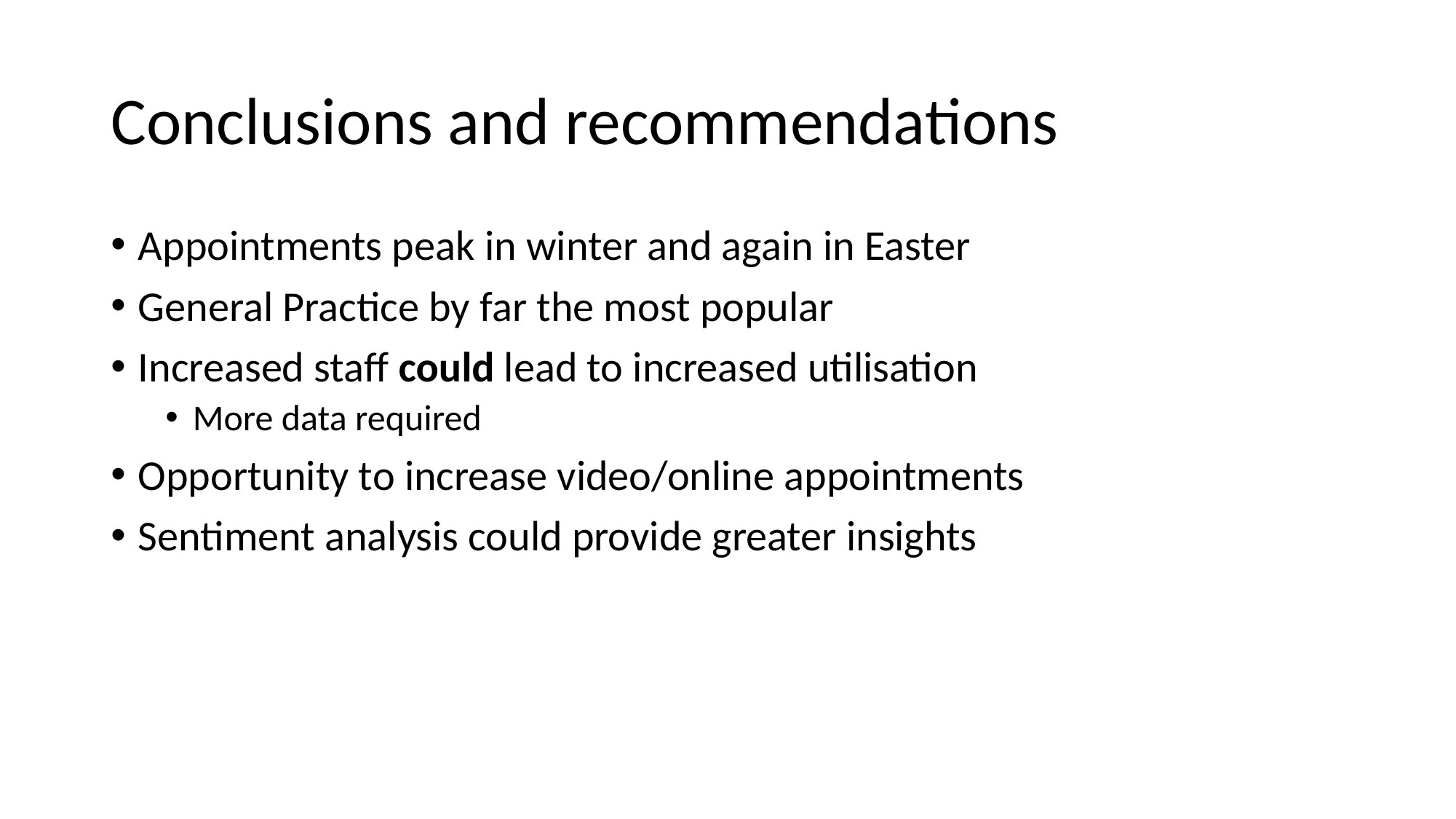

# Conclusions and recommendations
Appointments peak in winter and again in Easter
General Practice by far the most popular
Increased staff could lead to increased utilisation
More data required
Opportunity to increase video/online appointments
Sentiment analysis could provide greater insights